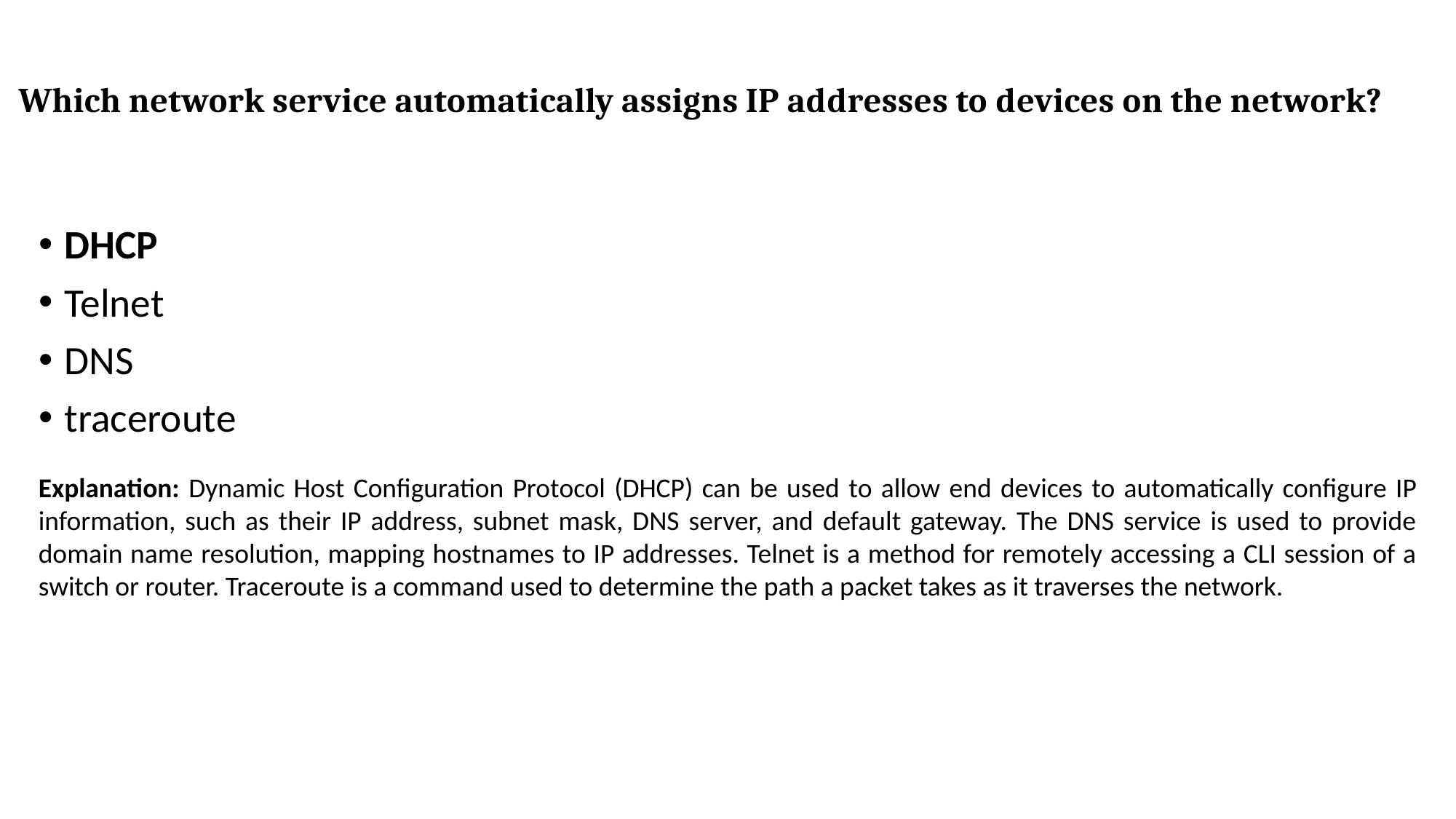

# Which network service automatically assigns IP addresses to devices on the network?
DHCP
Telnet
DNS
traceroute

Explanation: Dynamic Host Configuration Protocol (DHCP) can be used to allow end devices to automatically configure IP information, such as their IP address, subnet mask, DNS server, and default gateway. The DNS service is used to provide domain name resolution, mapping hostnames to IP addresses. Telnet is a method for remotely accessing a CLI session of a switch or router. Traceroute is a command used to determine the path a packet takes as it traverses the network.